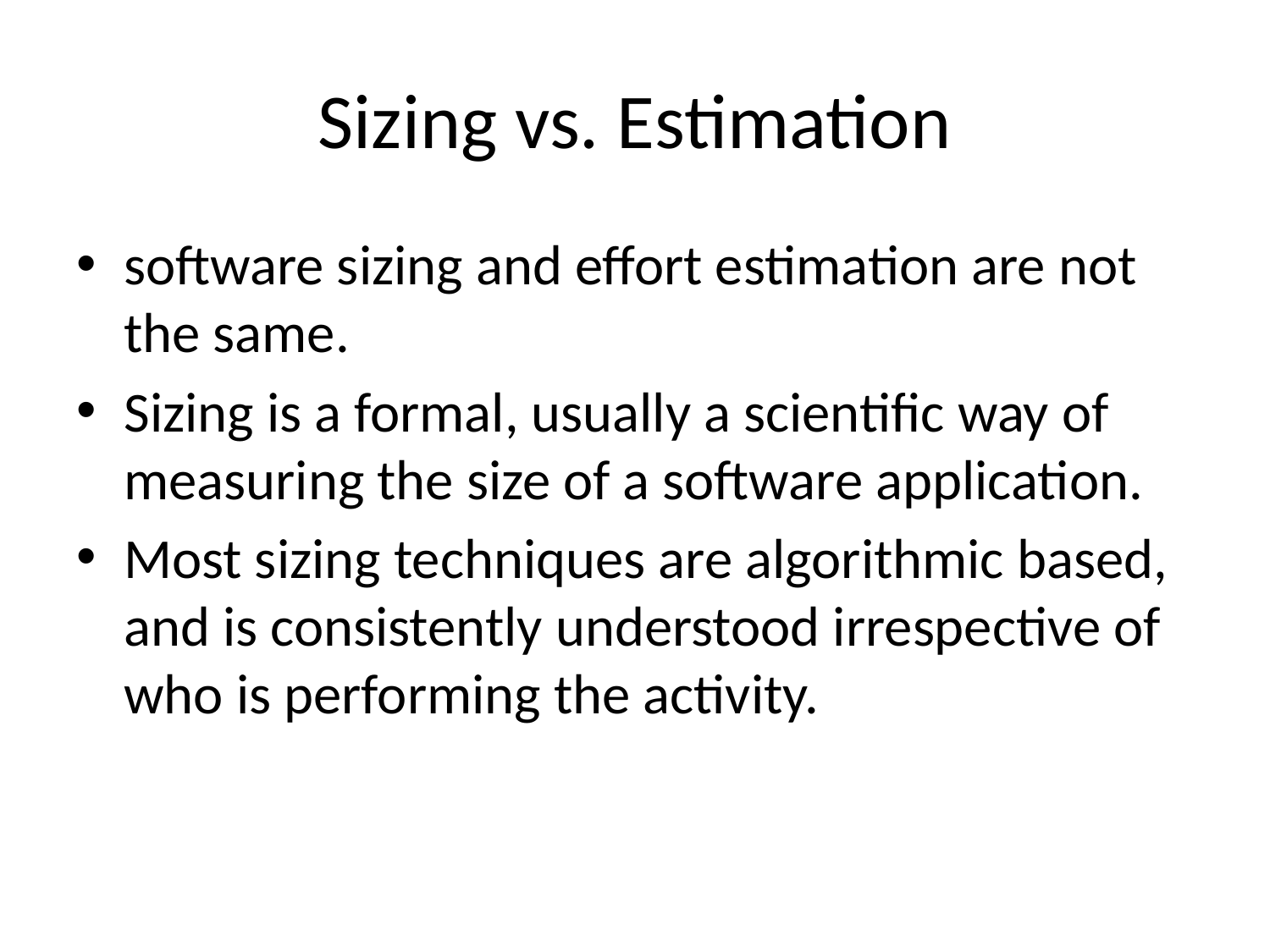

# Sizing vs. Estimation
software sizing and effort estimation are not the same.
Sizing is a formal, usually a scientific way of measuring the size of a software application.
Most sizing techniques are algorithmic based, and is consistently understood irrespective of who is performing the activity.